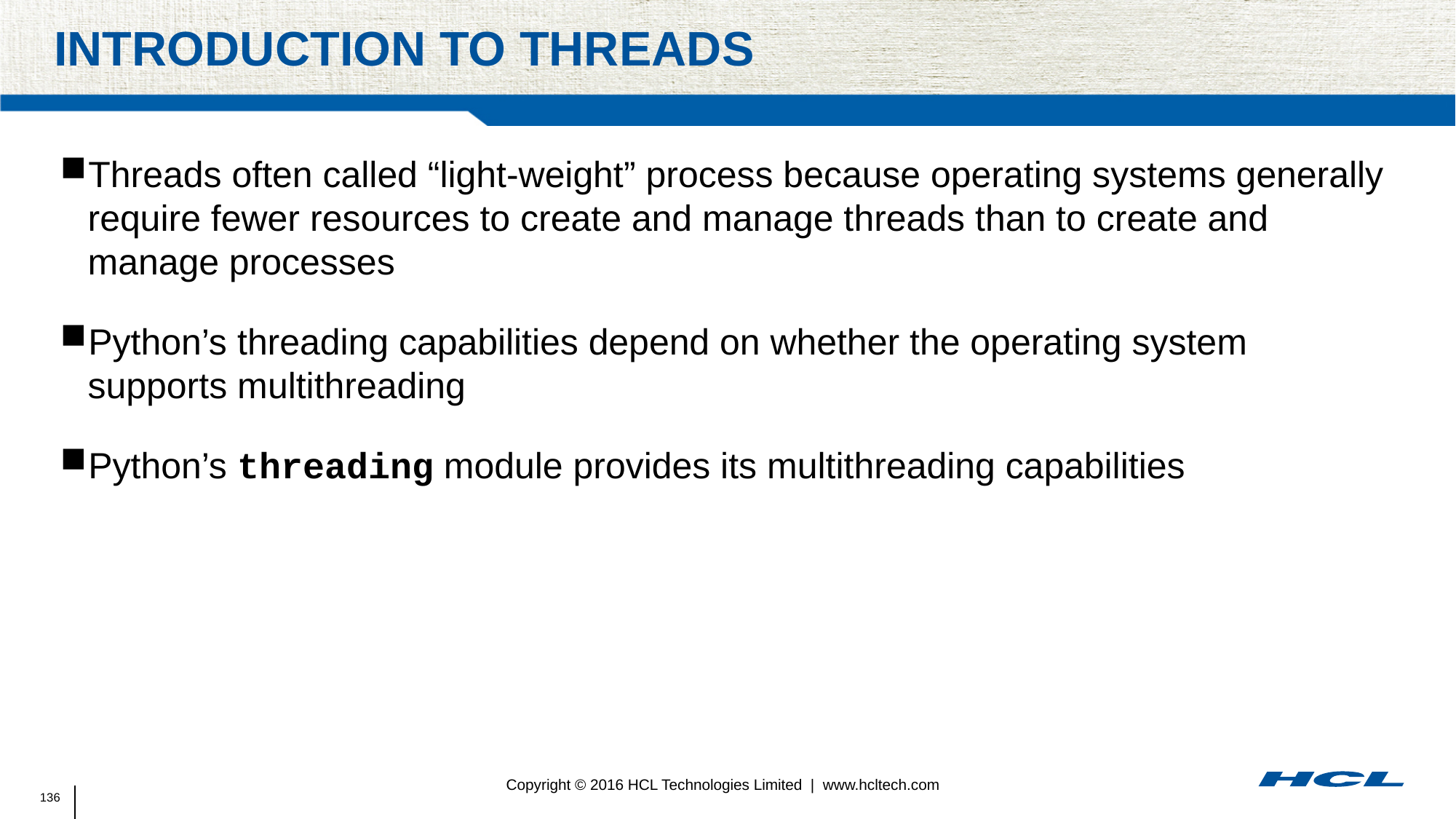

# Introduction to Threads
Threads often called “light-weight” process because operating systems generally require fewer resources to create and manage threads than to create and manage processes
Python’s threading capabilities depend on whether the operating system supports multithreading
Python’s threading module provides its multithreading capabilities